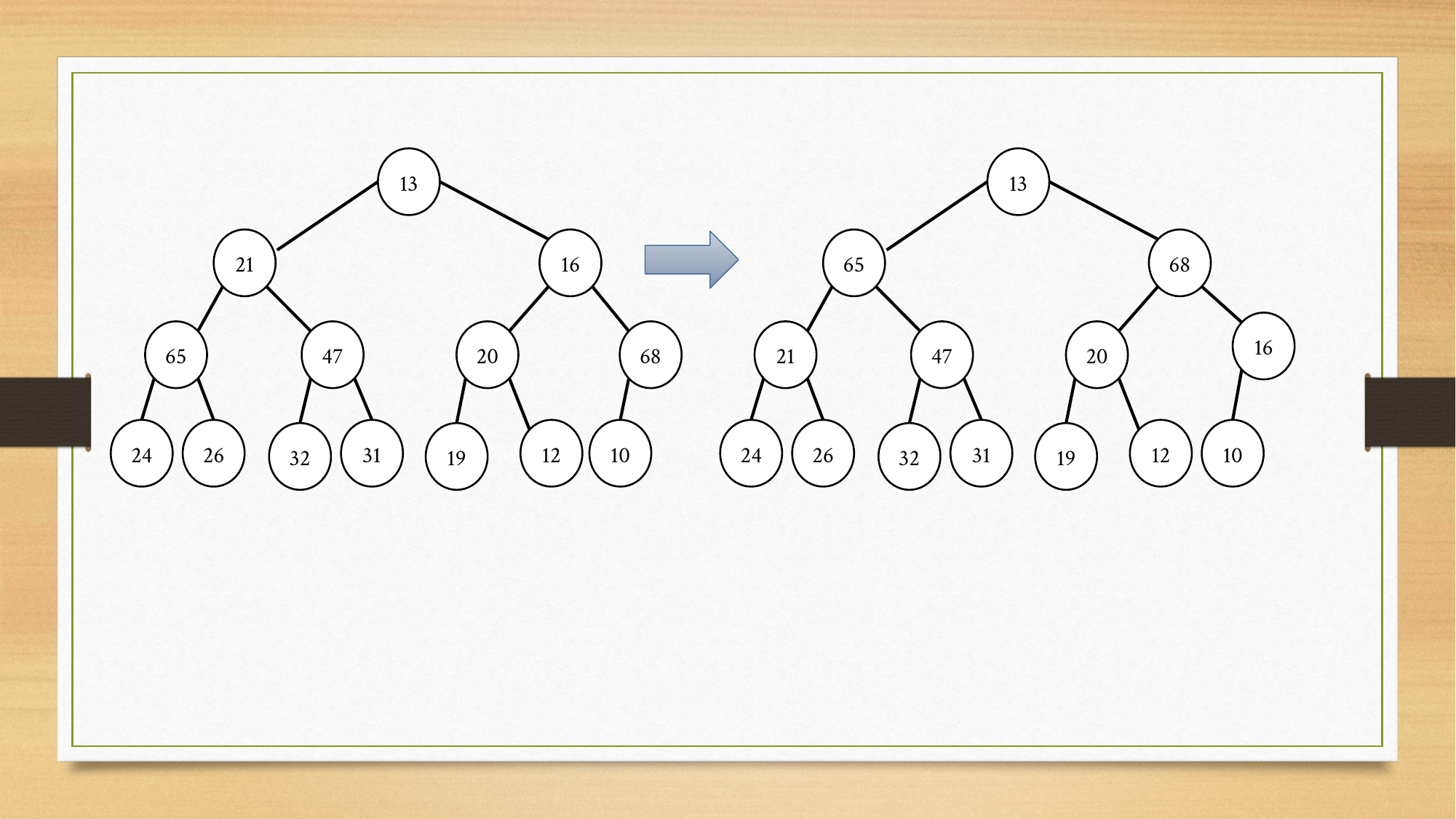

13
13
21
16
65
68

16
20
68
20
65
47
21
47
10
10
12
12
31
31
26
26
24
24
32
19
32
19